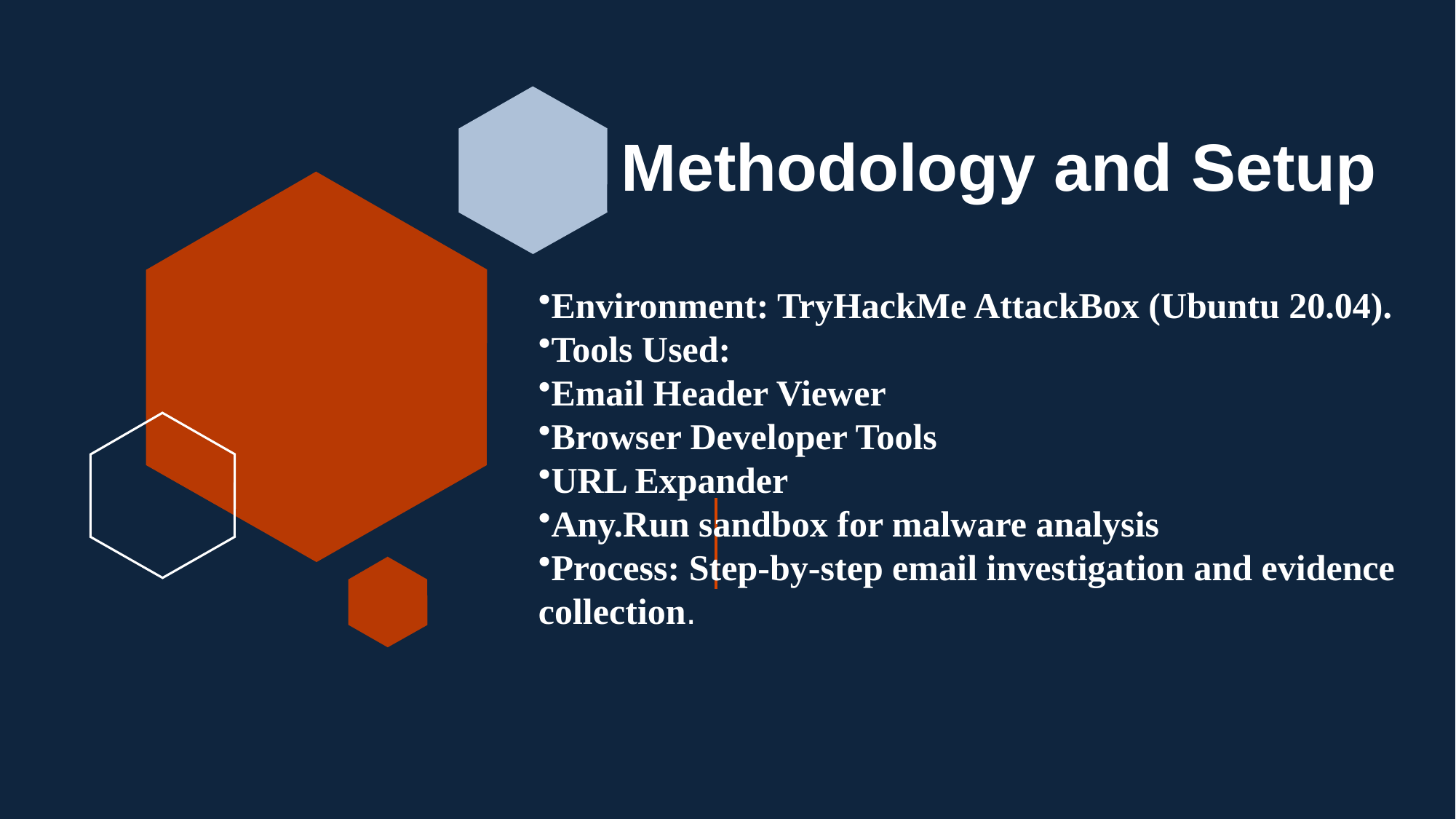

# Methodology and Setup
Environment: TryHackMe AttackBox (Ubuntu 20.04).
Tools Used:
Email Header Viewer
Browser Developer Tools
URL Expander
Any.Run sandbox for malware analysis
Process: Step-by-step email investigation and evidence collection.